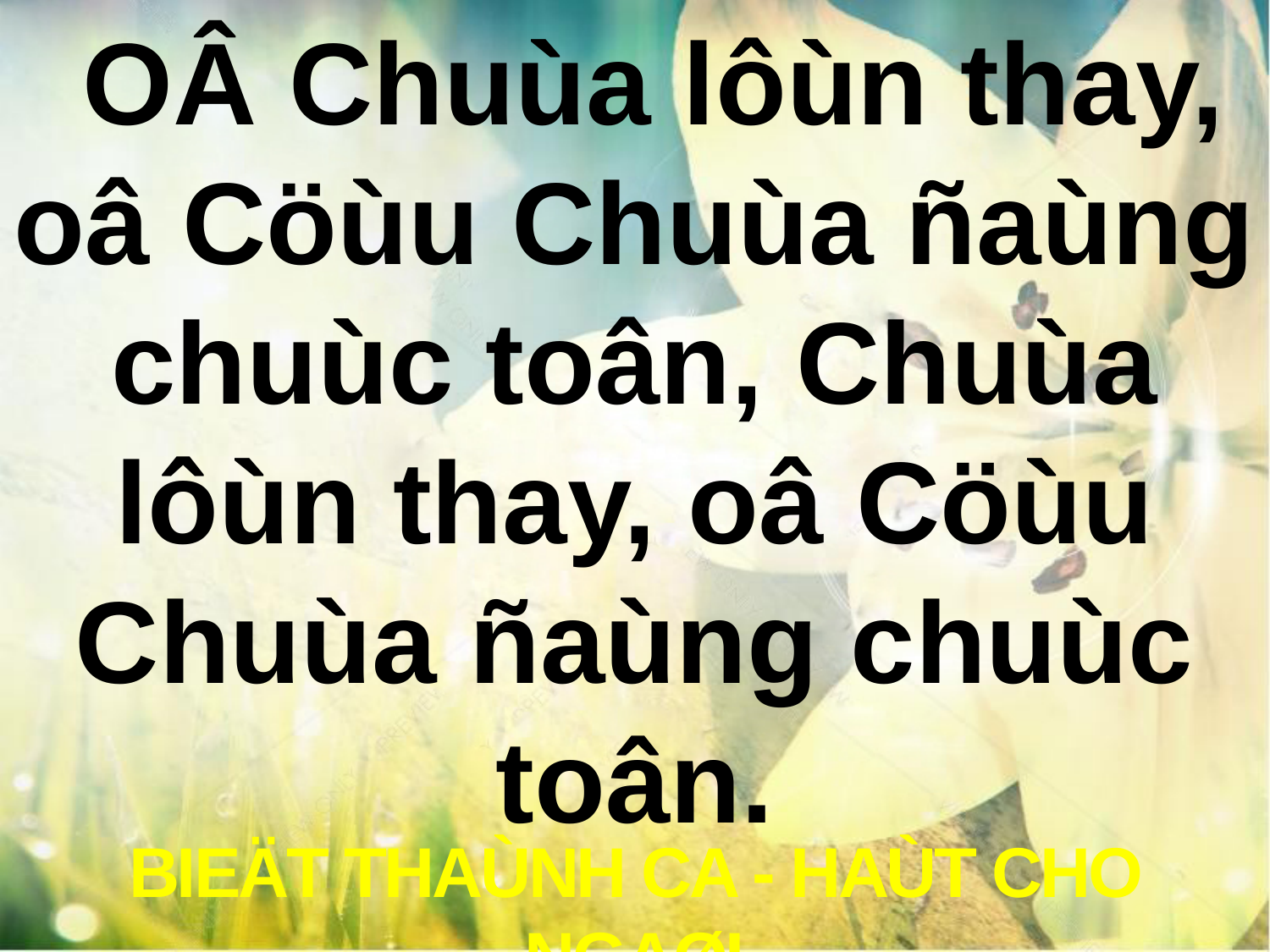

OÂ Chuùa lôùn thay, oâ Cöùu Chuùa ñaùng chuùc toân, Chuùa lôùn thay, oâ Cöùu Chuùa ñaùng chuùc toân.
BIEÄT THAÙNH CA - HAÙT CHO NGAØI